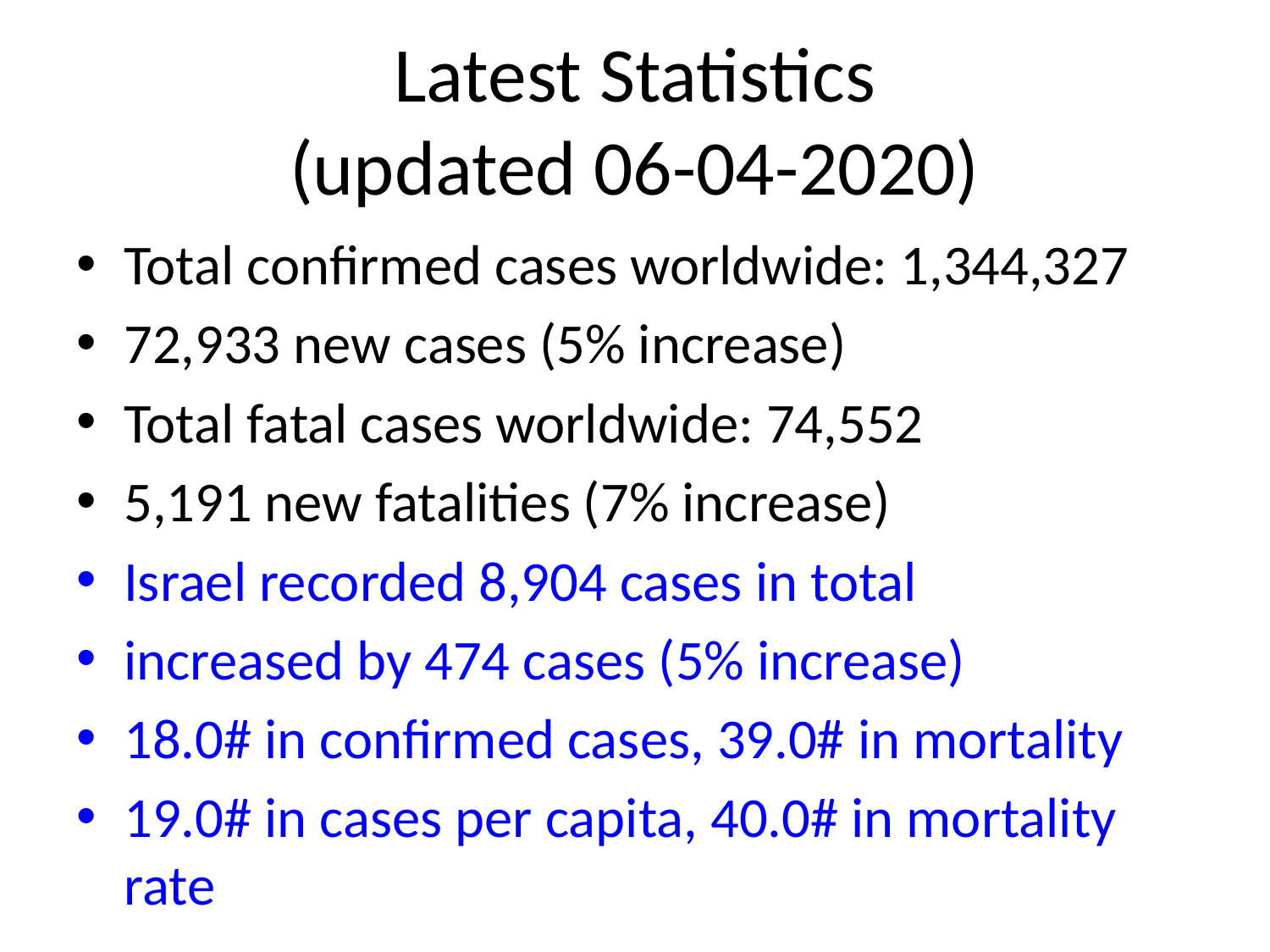

# Latest Statistics
(updated 06-04-2020)
Total confirmed cases worldwide: 1,344,327
72,933 new cases (5% increase)
Total fatal cases worldwide: 74,552
5,191 new fatalities (7% increase)
Israel recorded 8,904 cases in total
increased by 474 cases (5% increase)
18.0# in confirmed cases, 39.0# in mortality
19.0# in cases per capita, 40.0# in mortality rate